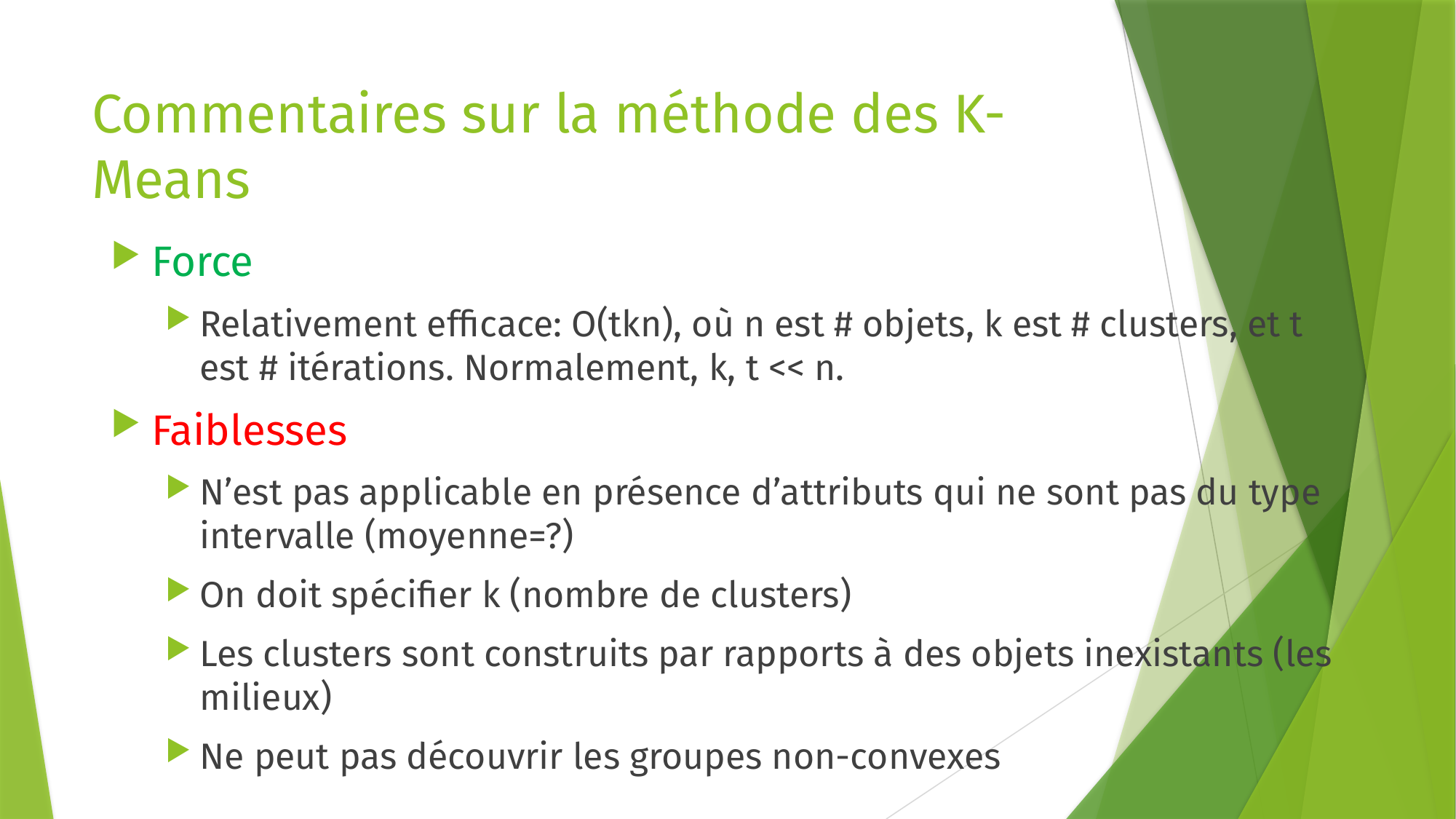

# Commentaires sur la méthode des K-Means

Force
Relativement efficace: O(tkn), où n est # objets, k est # clusters, et t est # itérations. Normalement, k, t << n.
Faiblesses
N’est pas applicable en présence d’attributs qui ne sont pas du type intervalle (moyenne=?)
On doit spécifier k (nombre de clusters)
Les clusters sont construits par rapports à des objets inexistants (les milieux)
Ne peut pas découvrir les groupes non-convexes